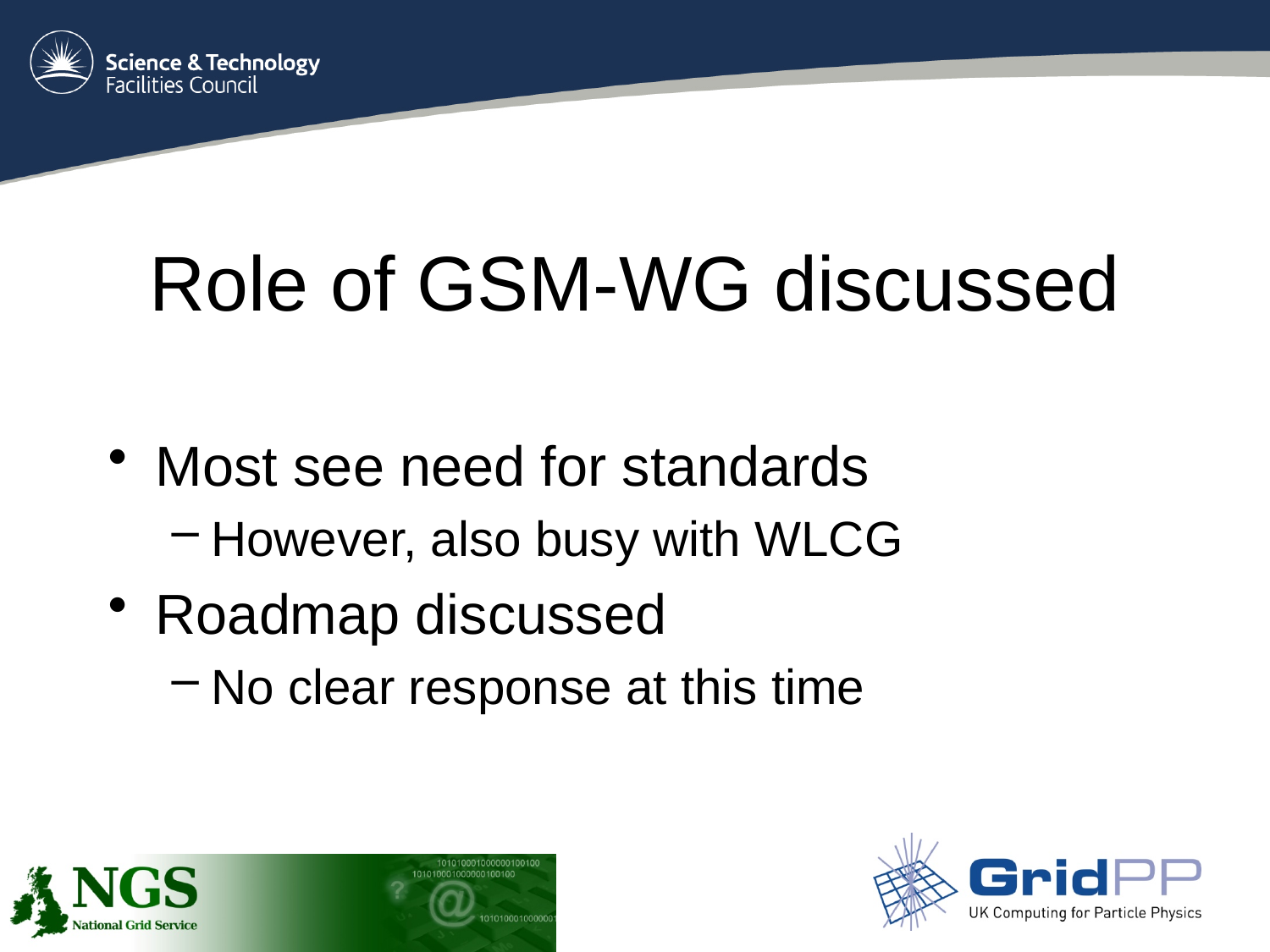

# Role of GSM-WG discussed
Most see need for standards
However, also busy with WLCG
Roadmap discussed
No clear response at this time